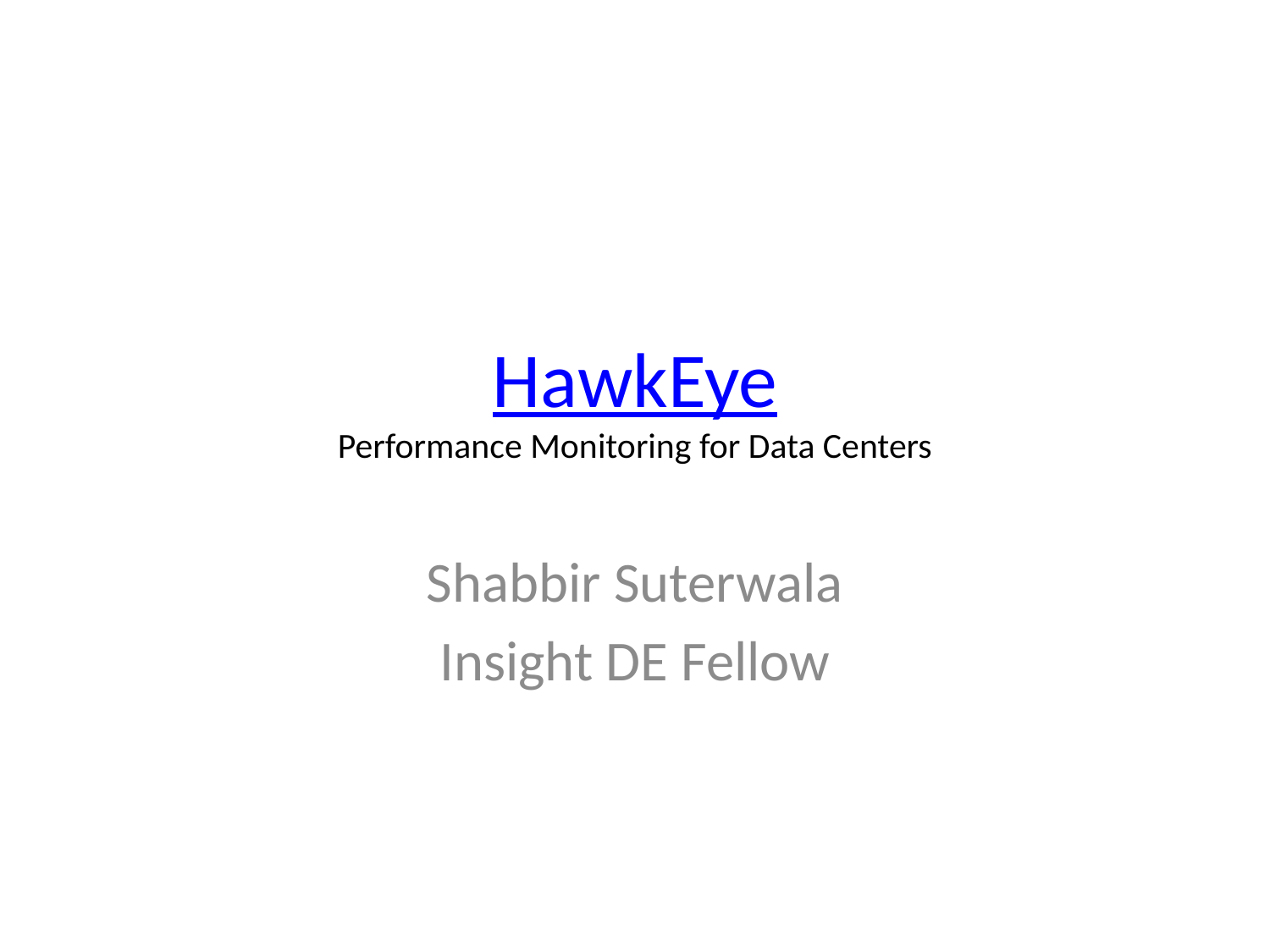

# HawkEye Performance Monitoring for Data Centers
Shabbir Suterwala
Insight DE Fellow